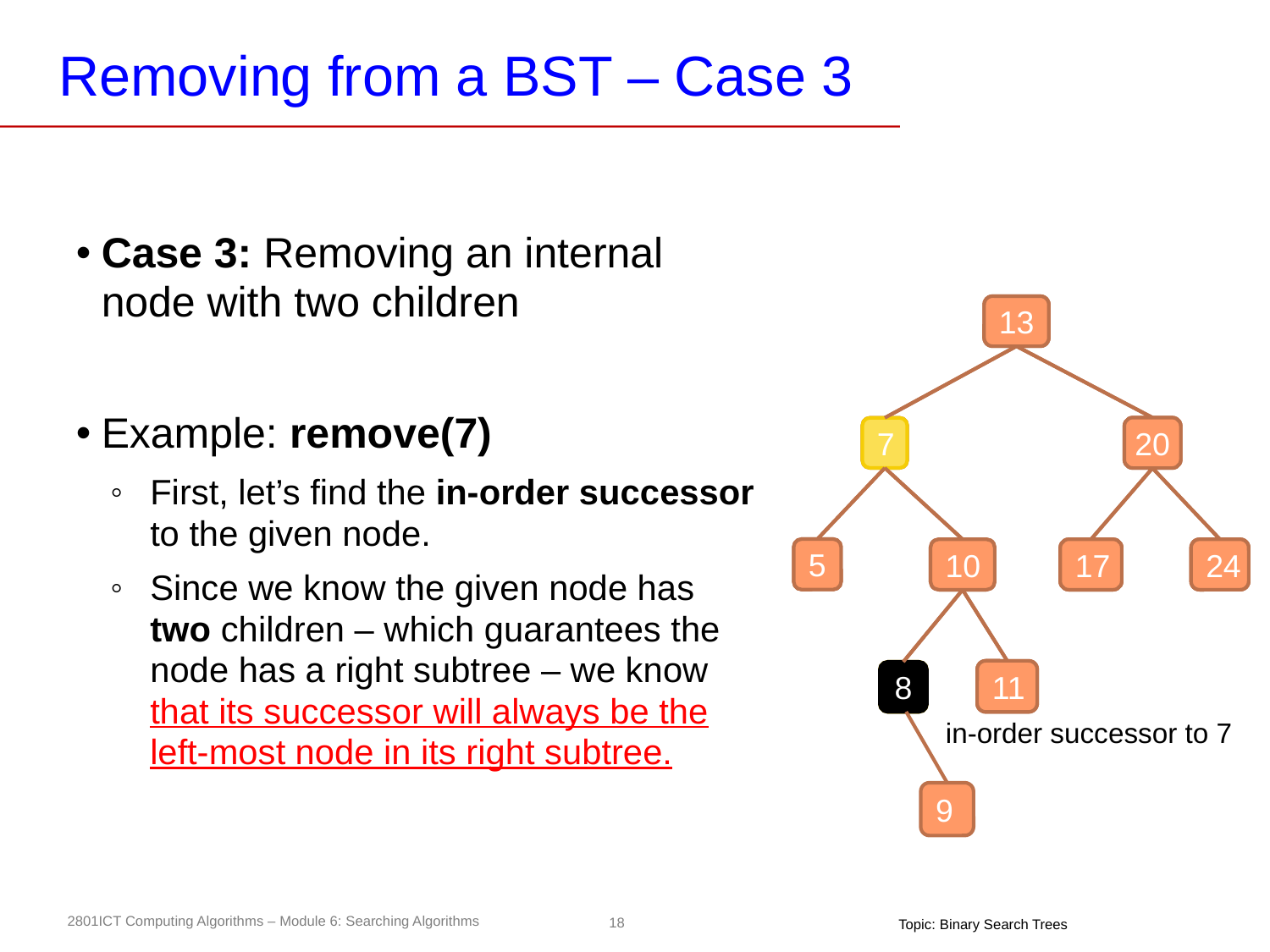

# Removing from a BST – Case 3
Case 3: Removing an internal node with two children

Example: remove(7)
First, let’s find the in-order successor to the given node.
Since we know the given node has two children – which guarantees the node has a right subtree – we know that its successor will always be the left-most node in its right subtree.

13
20
7
5
10
17
24
11
8
13
20
7
5
10
17
24
11
8
9
in-order successor to 7
Topic: Binary Search Trees